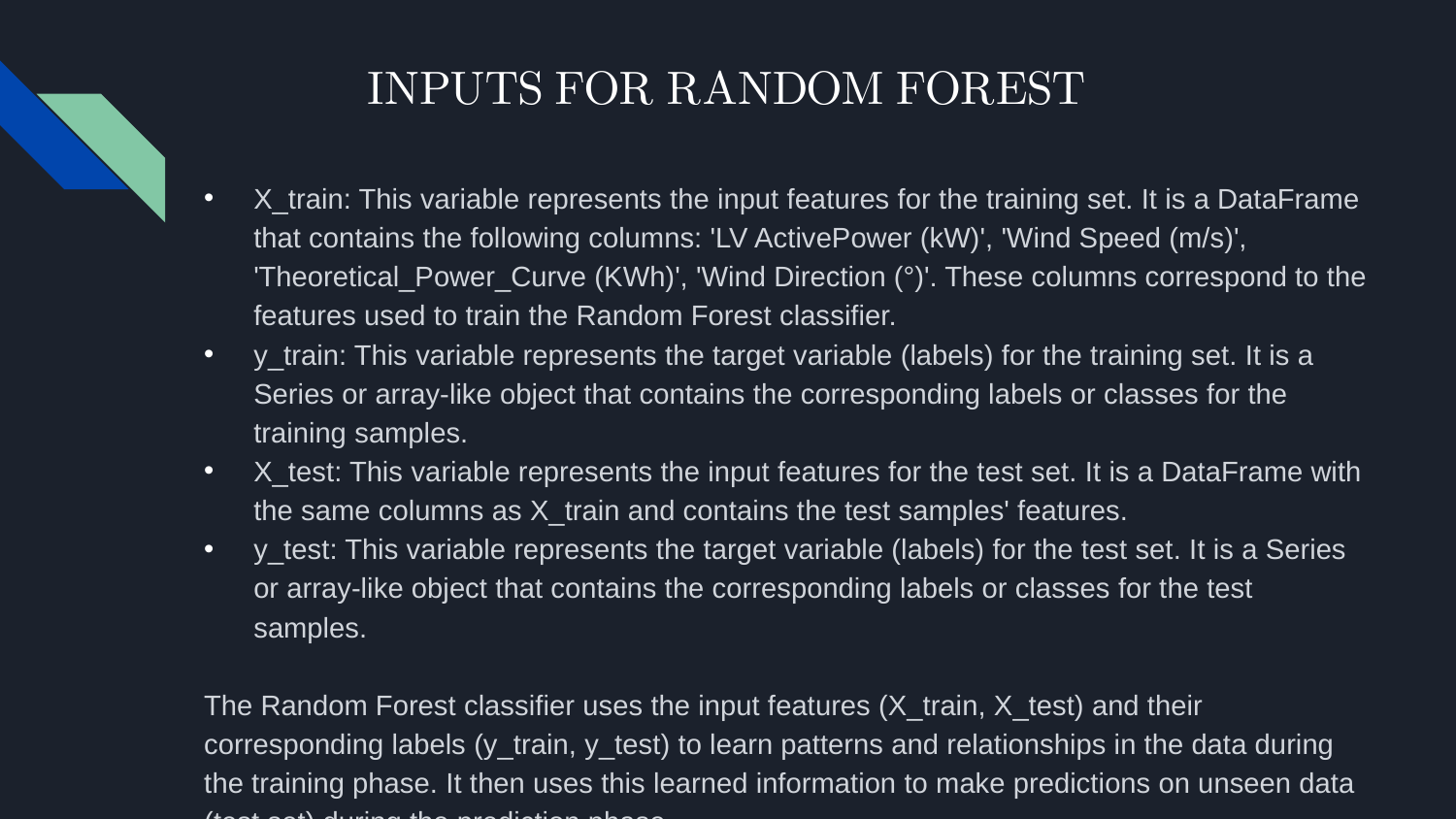

# INPUTS FOR RANDOM FOREST
X_train: This variable represents the input features for the training set. It is a DataFrame that contains the following columns: 'LV ActivePower (kW)', 'Wind Speed (m/s)', 'Theoretical_Power_Curve (KWh)', 'Wind Direction (°)'. These columns correspond to the features used to train the Random Forest classifier.
y_train: This variable represents the target variable (labels) for the training set. It is a Series or array-like object that contains the corresponding labels or classes for the training samples.
X_test: This variable represents the input features for the test set. It is a DataFrame with the same columns as X_train and contains the test samples' features.
y_test: This variable represents the target variable (labels) for the test set. It is a Series or array-like object that contains the corresponding labels or classes for the test samples.

The Random Forest classifier uses the input features (X_train, X_test) and their corresponding labels (y_train, y_test) to learn patterns and relationships in the data during the training phase. It then uses this learned information to make predictions on unseen data (test set) during the prediction phase.